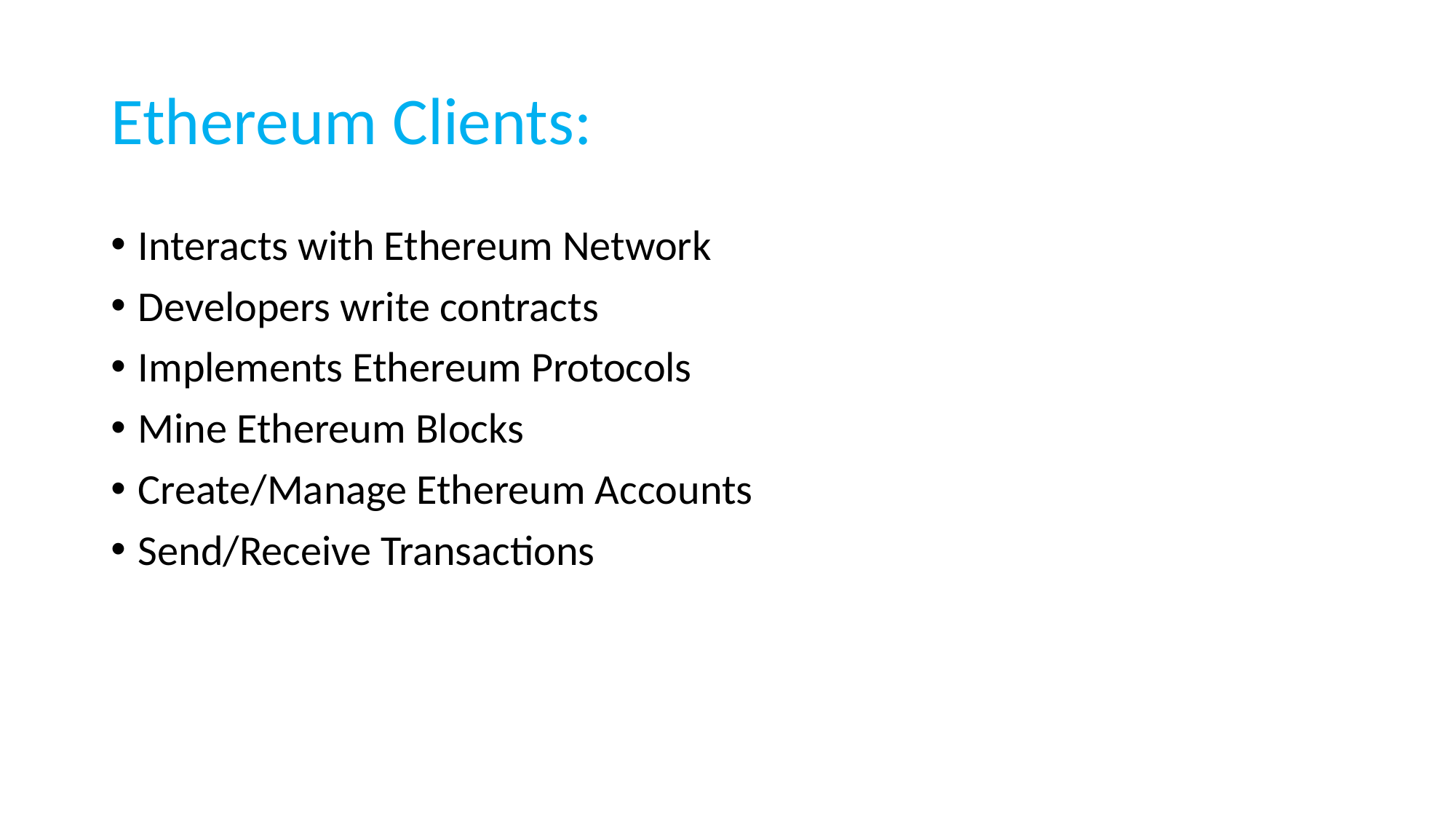

# Ethereum Clients:
Interacts with Ethereum Network
Developers write contracts
Implements Ethereum Protocols
Mine Ethereum Blocks
Create/Manage Ethereum Accounts
Send/Receive Transactions